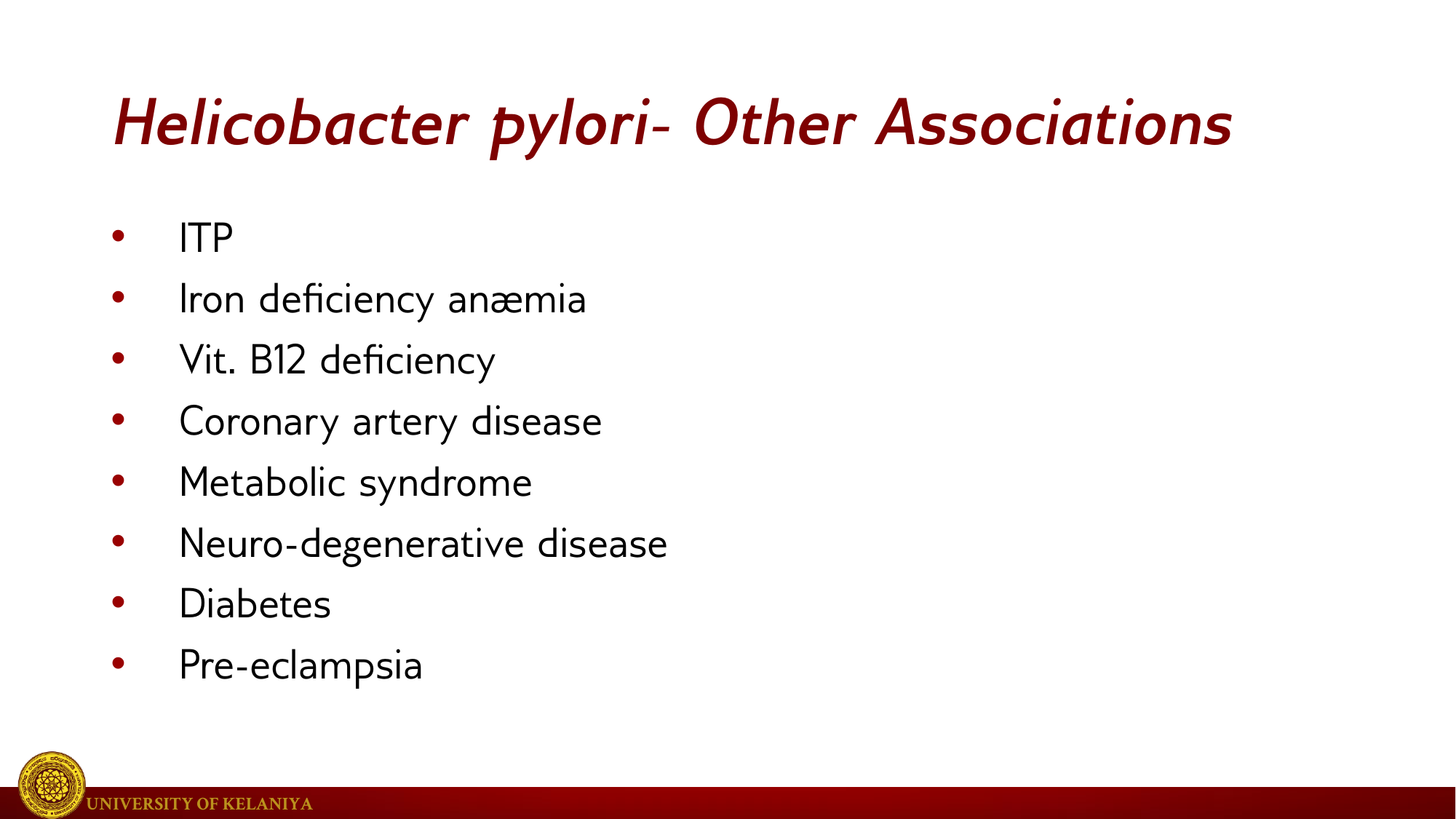

# Helicobacter pylori- Other Associations
ITP
Iron deficiency anaemia
Vit. B12 deficiency
Coronary artery disease
Metabolic syndrome
Neuro-degenerative disease
Diabetes
Pre-eclampsia